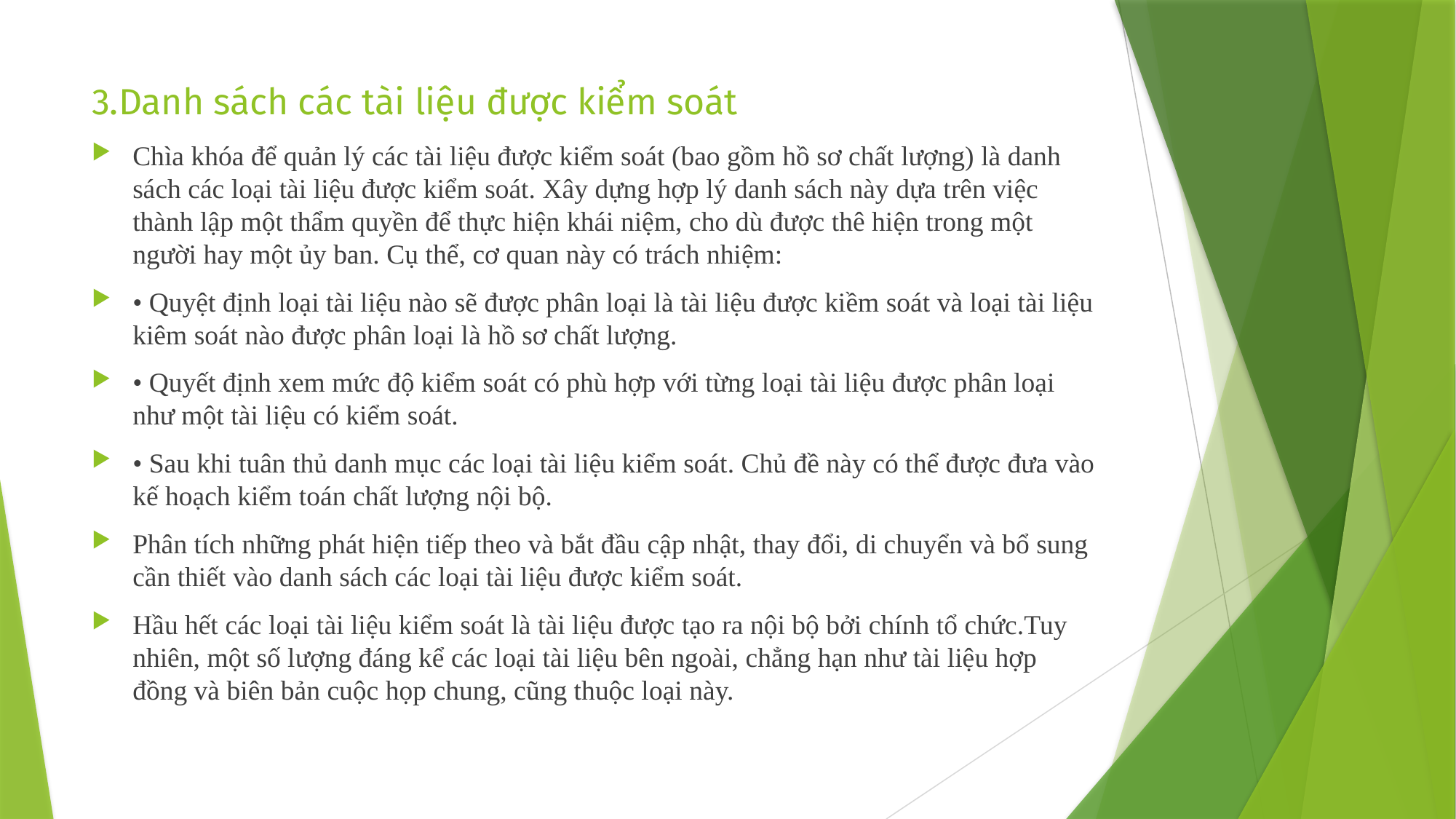

# 3.Danh sách các tài liệu được kiểm soát
Chìa khóa để quản lý các tài liệu được kiểm soát (bao gồm hồ sơ chất lượng) là danh sách các loại tài liệu được kiểm soát. Xây dựng hợp lý danh sách này dựa trên việc thành lập một thẩm quyền để thực hiện khái niệm, cho dù được thê hiện trong một người hay một ủy ban. Cụ thể, cơ quan này có trách nhiệm:
• Quyệt định loại tài liệu nào sẽ được phân loại là tài liệu được kiềm soát và loại tài liệu kiêm soát nào được phân loại là hồ sơ chất lượng.
• Quyết định xem mức độ kiểm soát có phù hợp với từng loại tài liệu được phân loại như một tài liệu có kiểm soát.
• Sau khi tuân thủ danh mục các loại tài liệu kiểm soát. Chủ đề này có thể được đưa vào kế hoạch kiểm toán chất lượng nội bộ.
Phân tích những phát hiện tiếp theo và bắt đầu cập nhật, thay đổi, di chuyển và bổ sung cần thiết vào danh sách các loại tài liệu được kiểm soát.
Hầu hết các loại tài liệu kiểm soát là tài liệu được tạo ra nội bộ bởi chính tổ chức.Tuy nhiên, một số lượng đáng kể các loại tài liệu bên ngoài, chẳng hạn như tài liệu hợp đồng và biên bản cuộc họp chung, cũng thuộc loại này.